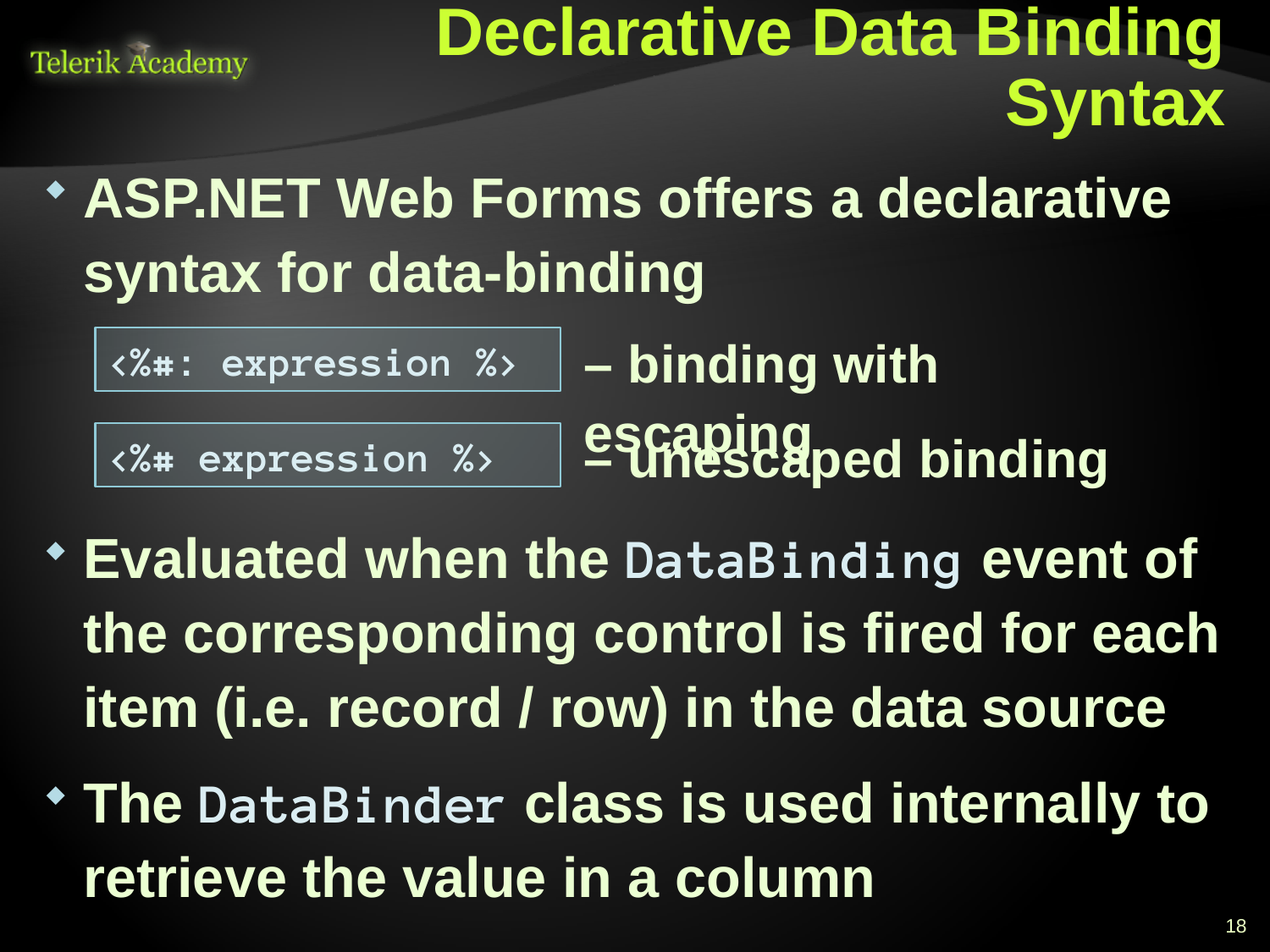

# Declarative Data Binding Syntax
ASP.NET Web Forms offers a declarative syntax for data-binding

Evaluated when the DataBinding event of the corresponding control is fired for each item (i.e. record / row) in the data source
The DataBinder class is used internally to retrieve the value in a column
– binding with escaping
<%#: expression %>
– unescaped binding
<%# expression %>
18